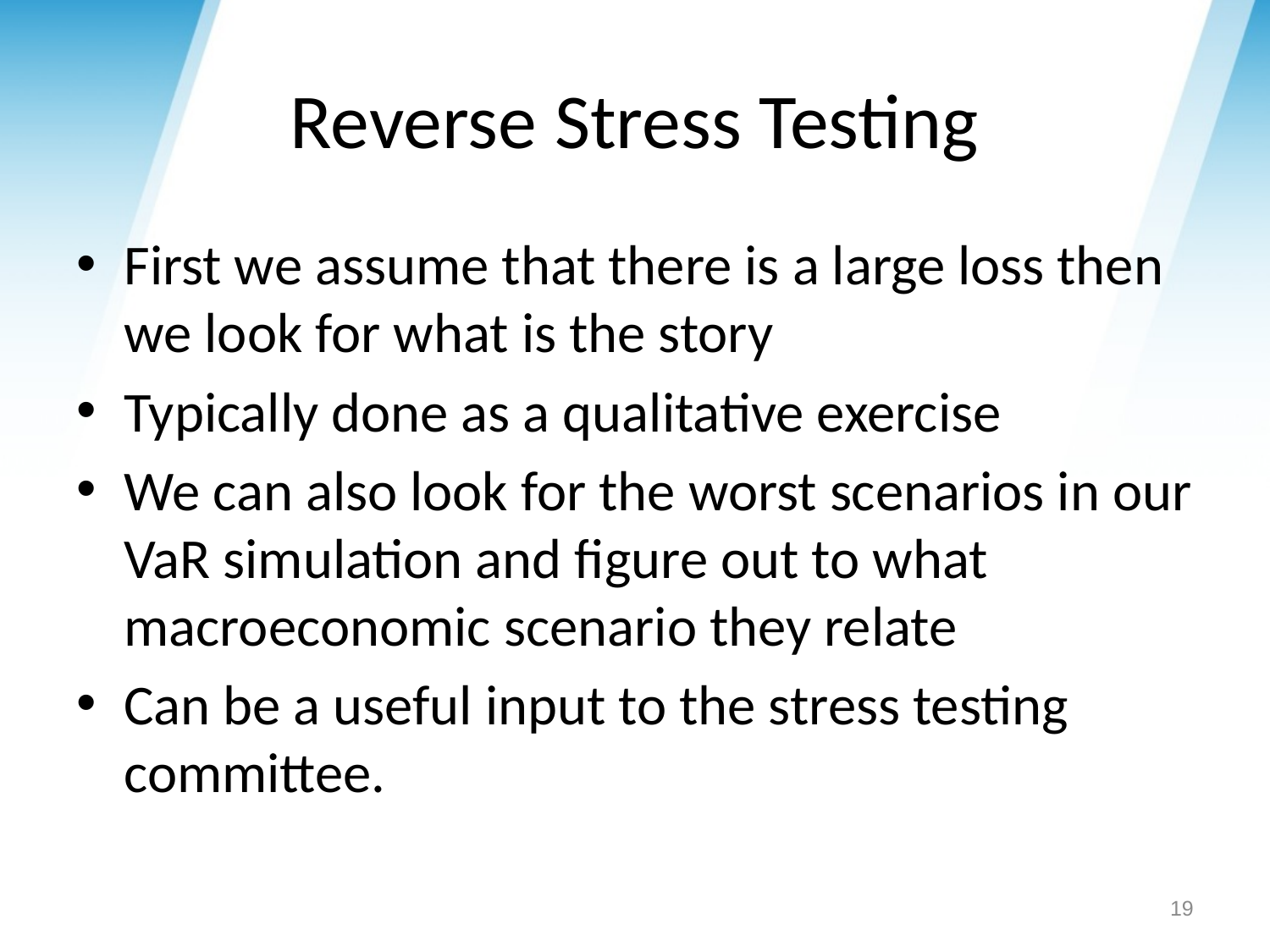

# Reverse Stress Testing
First we assume that there is a large loss then we look for what is the story
Typically done as a qualitative exercise
We can also look for the worst scenarios in our VaR simulation and figure out to what macroeconomic scenario they relate
Can be a useful input to the stress testing committee.

19